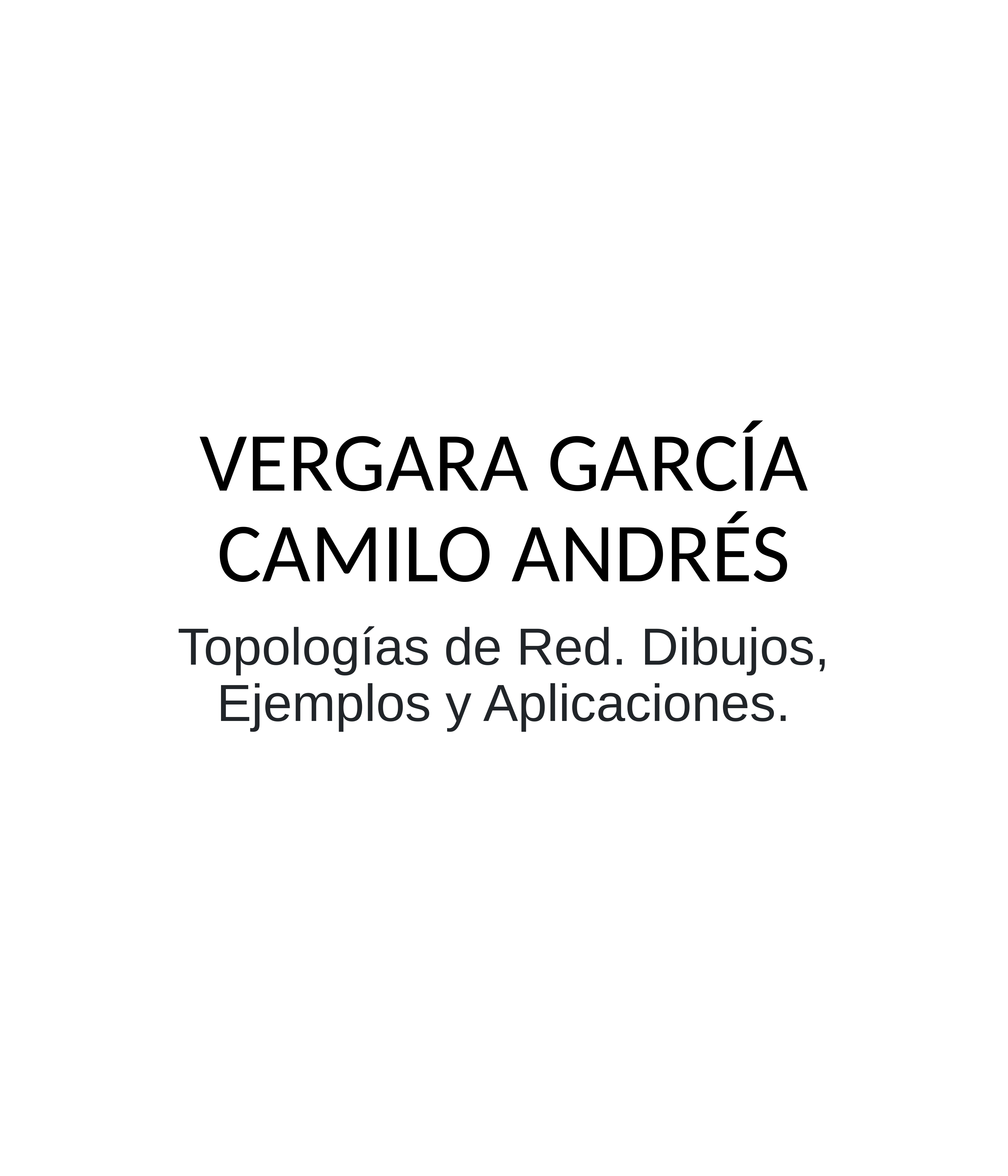

# VERGARA GARCÍA CAMILO ANDRÉS
Topologías de Red. Dibujos, Ejemplos y Aplicaciones.